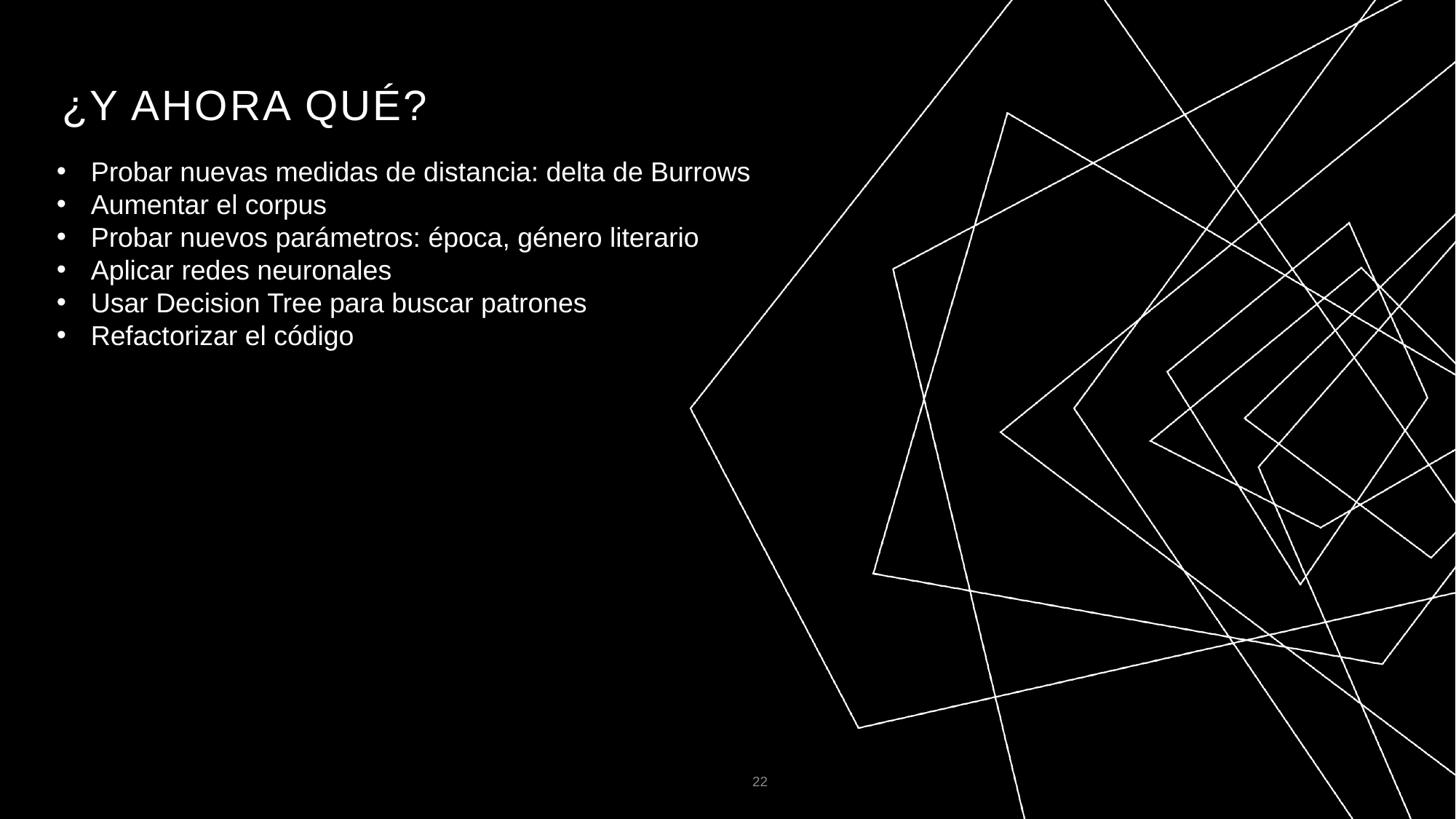

# ¿Y ahora qué?
Probar nuevas medidas de distancia: delta de Burrows
Aumentar el corpus
Probar nuevos parámetros: época, género literario
Aplicar redes neuronales
Usar Decision Tree para buscar patrones
Refactorizar el código
22